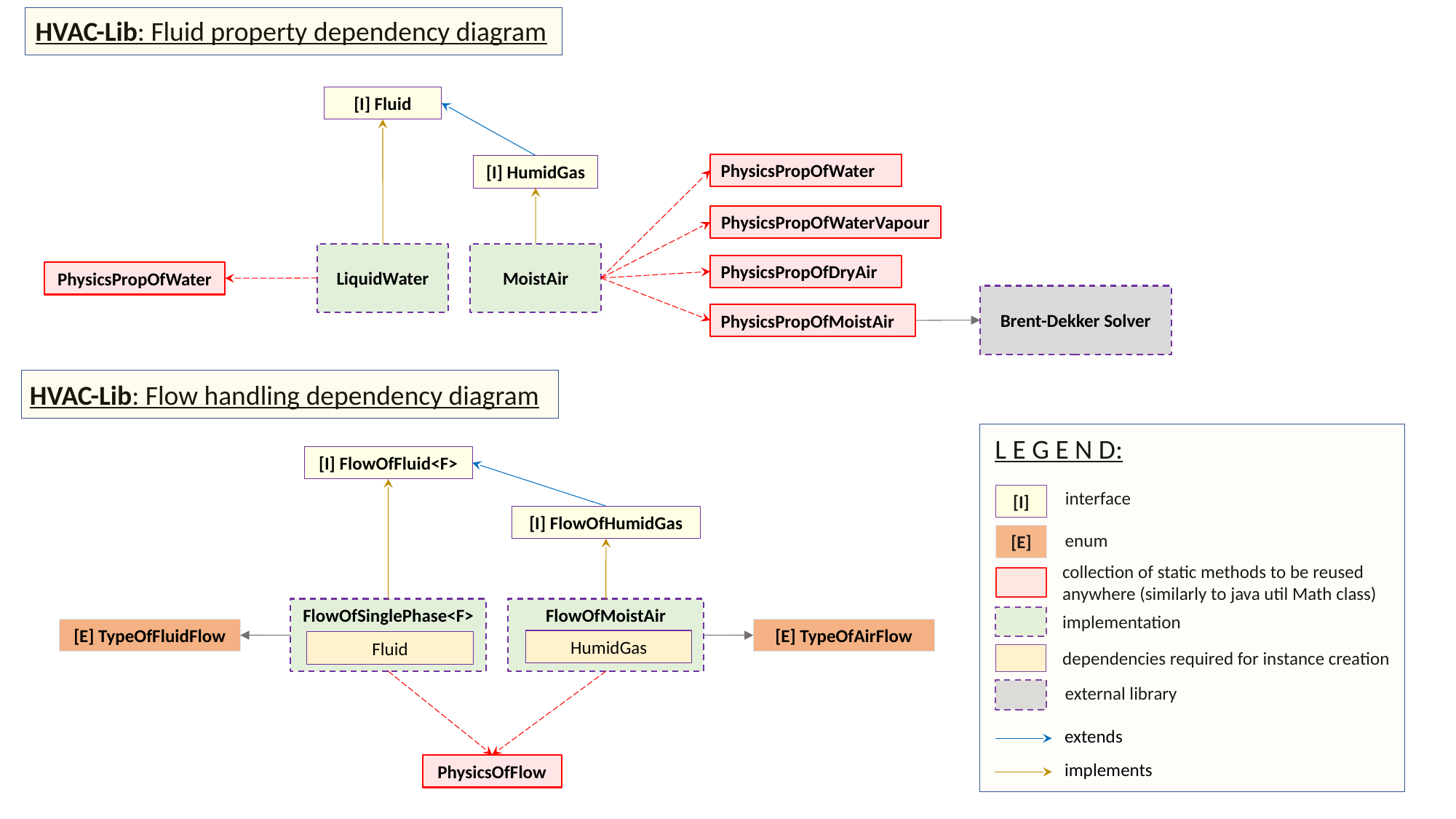

HVAC-Lib: Fluid property dependency diagram
[I] Fluid
PhysicsPropOfWater
[I] HumidGas
PhysicsPropOfWaterVapour

LiquidWater

MoistAir

PhysicsPropOfDryAir
PhysicsPropOfWater

Brent-Dekker Solver

PhysicsPropOfMoistAir

HVAC-Lib: Flow handling dependency diagram

L E G E N D:
[I] FlowOfFluid<F>
interface
[I]
[I] FlowOfHumidGas
enum
[E]
collection of static methods to be reused anywhere (similarly to java util Math class)

FlowOfSinglePhase<F>

FlowOfMoistAir

implementation

[E] TypeOfFluidFlow
[E] TypeOfAirFlow
HumidGas
Fluid
dependencies required for instance creation

external library

extends
implements
PhysicsOfFlow